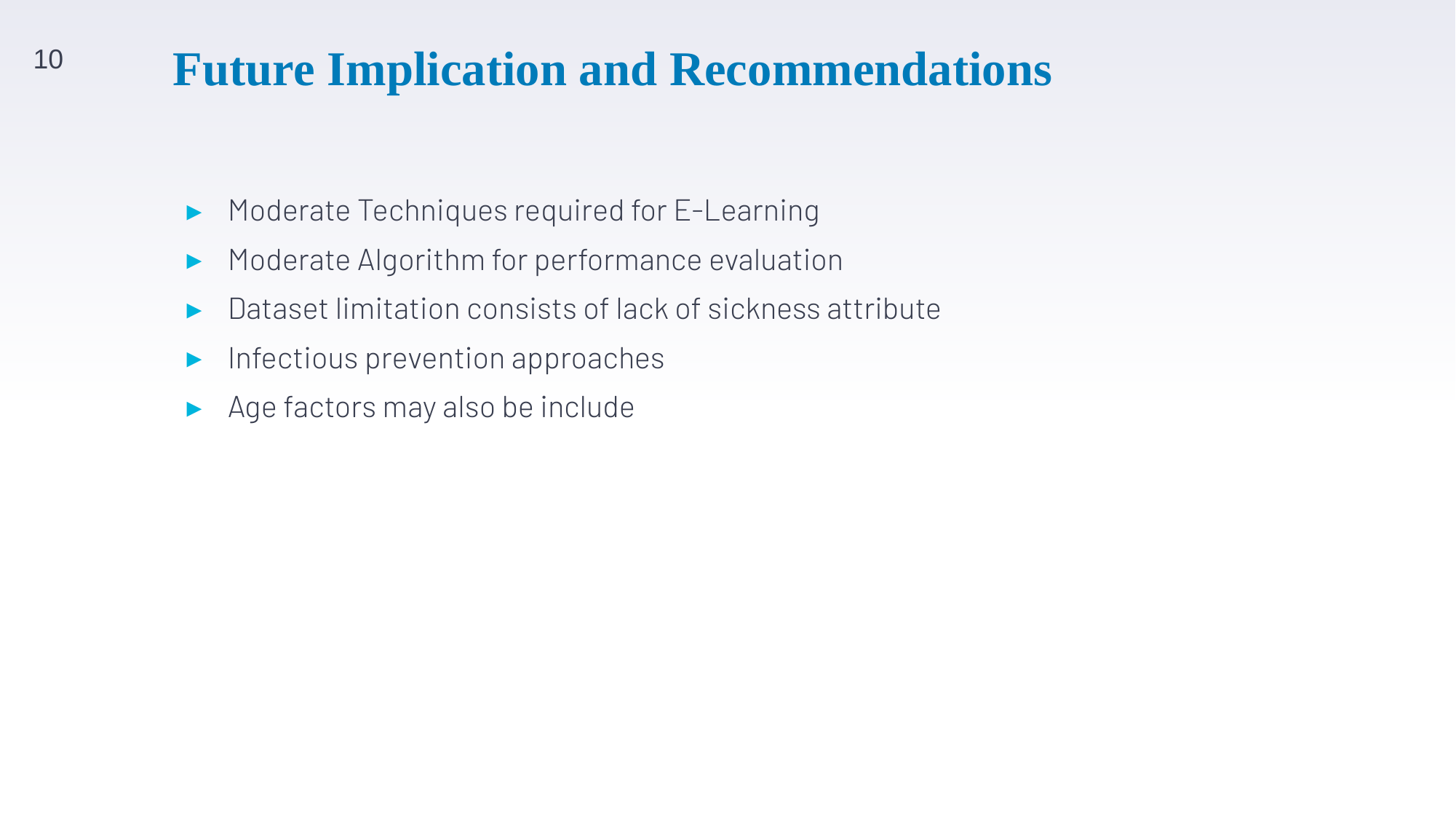

10
# Future Implication and Recommendations
Moderate Techniques required for E-Learning
Moderate Algorithm for performance evaluation
Dataset limitation consists of lack of sickness attribute
Infectious prevention approaches
Age factors may also be include

10